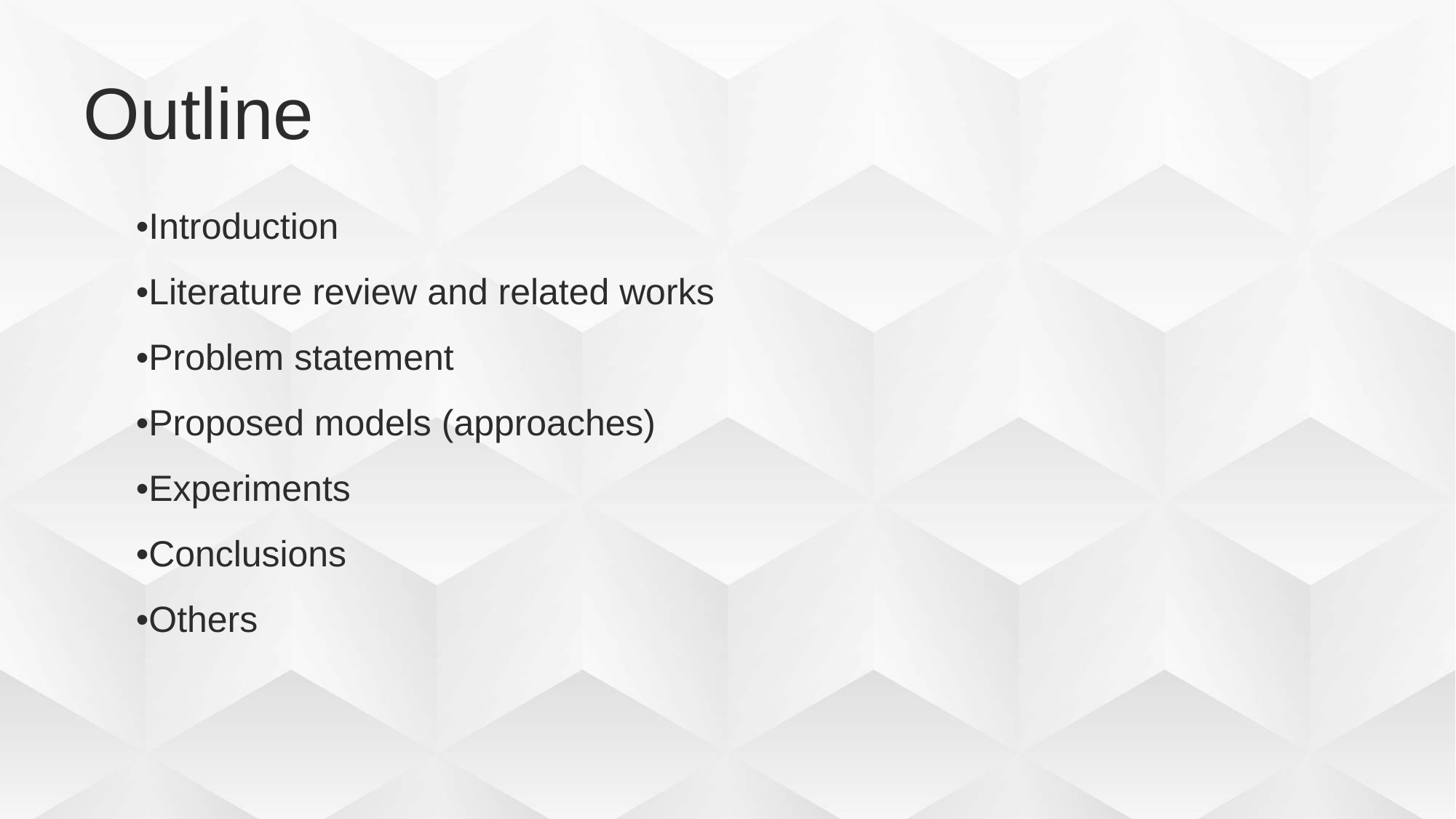

Outline
•Introduction
•Literature review and related works
•Problem statement
•Proposed models (approaches)
•Experiments
•Conclusions
•Others